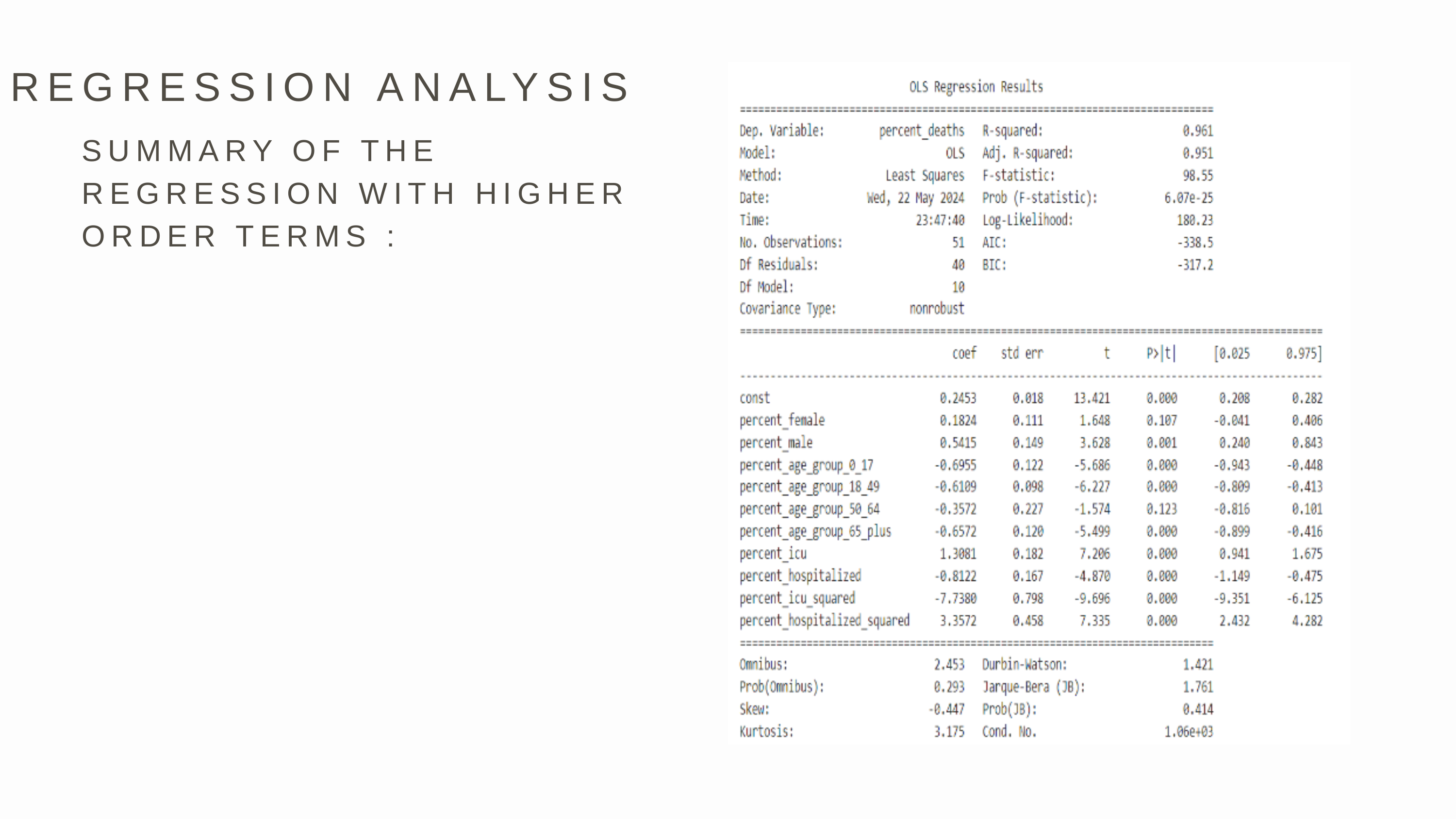

REGRESSION ANALYSIS

SUMMARY OF THE REGRESSION WITH HIGHER ORDER TERMS :